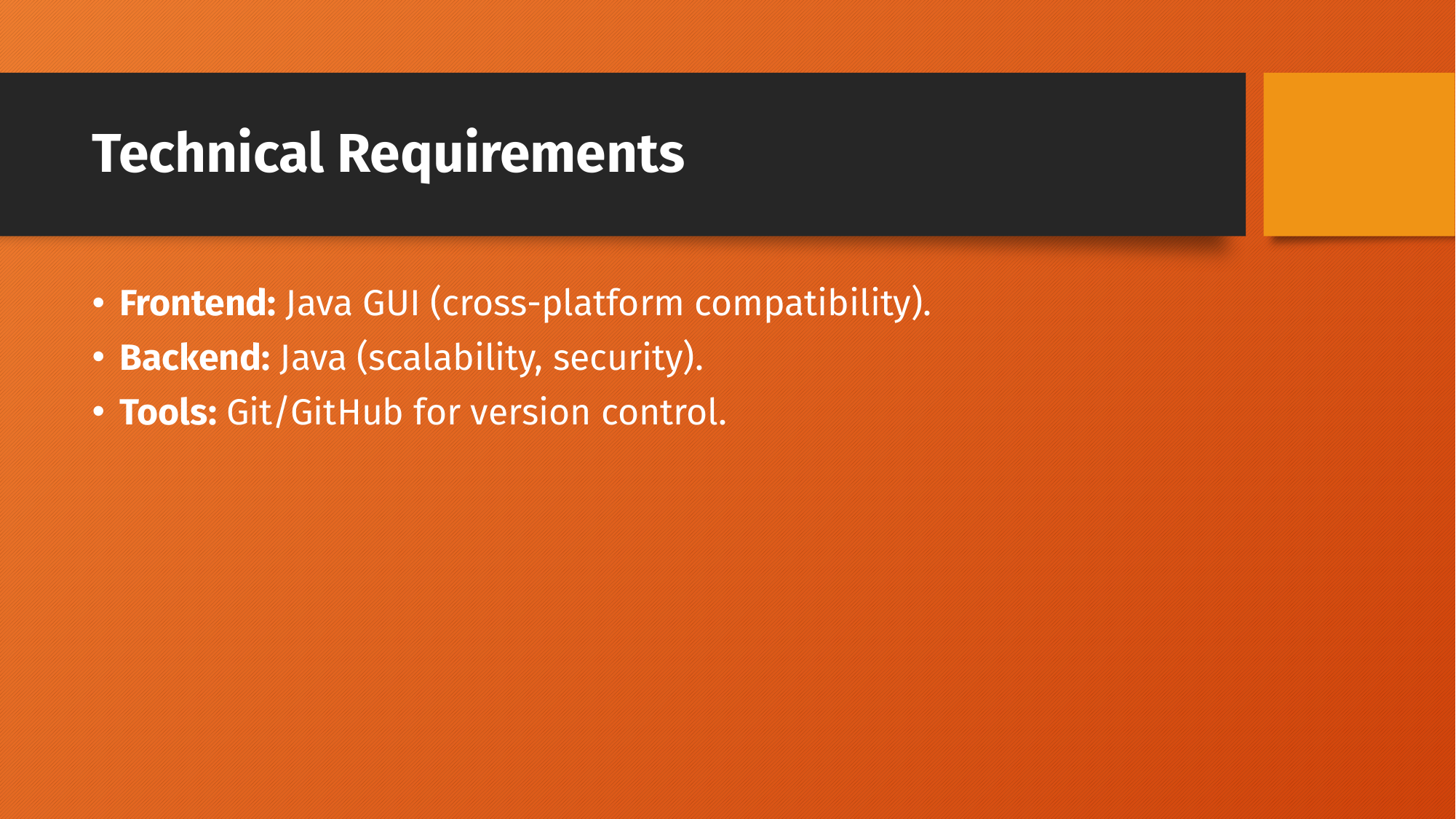

# Technical Requirements
Frontend: Java GUI (cross-platform compatibility).
Backend: Java (scalability, security).
Tools: Git/GitHub for version control.